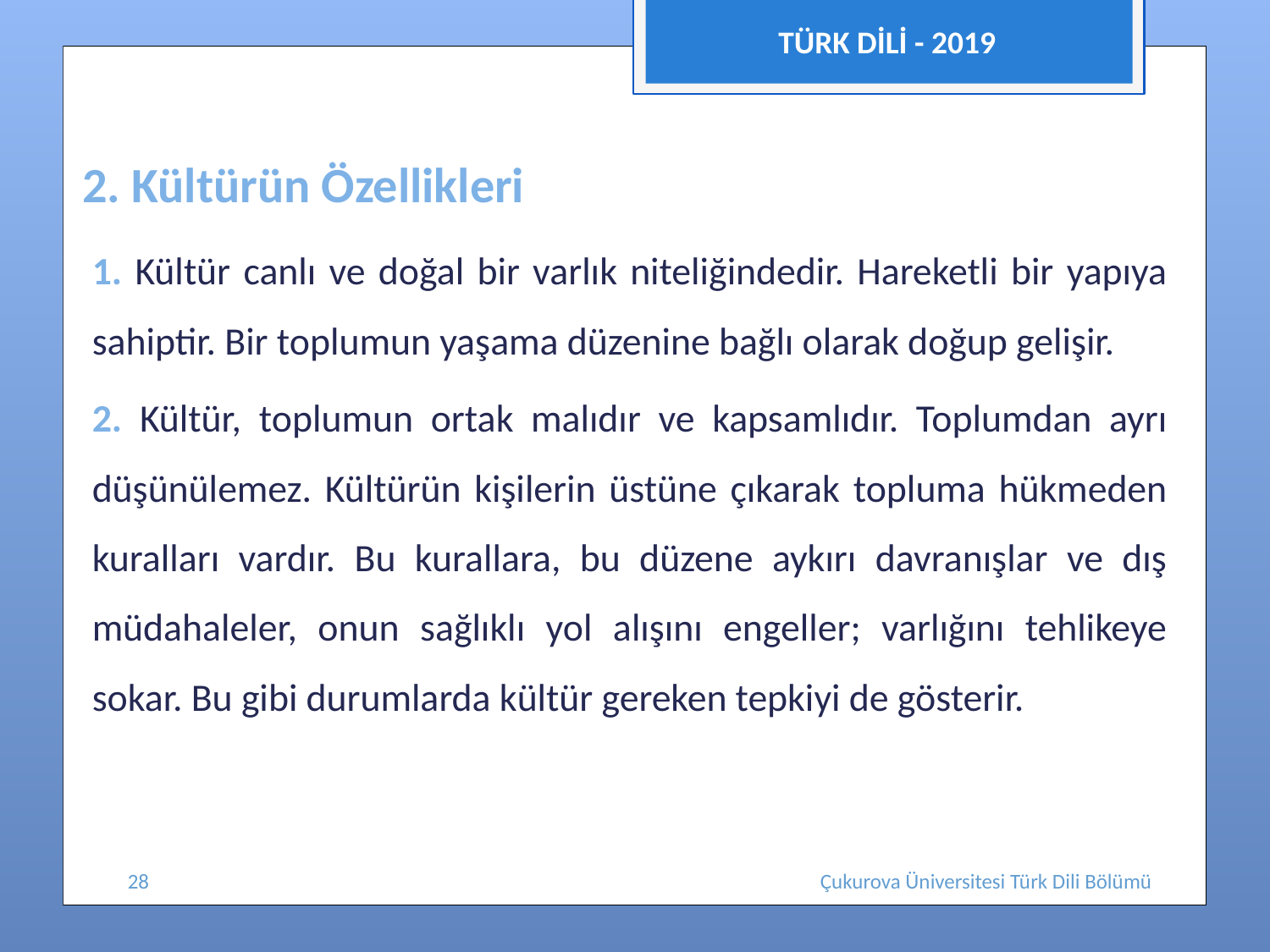

TÜRK DİLİ - 2019
# 2. Kültürün Özellikleri
1. Kültür canlı ve doğal bir varlık niteliğindedir. Hareketli bir yapıya sahiptir. Bir toplumun yaşama düzenine bağlı olarak doğup gelişir.
2. Kültür, toplumun ortak malıdır ve kapsamlıdır. Toplumdan ayrı düşünülemez. Kültürün kişilerin üstüne çıkarak topluma hükmeden kuralları vardır. Bu kurallara, bu düzene aykırı davranışlar ve dış müdahaleler, onun sağlıklı yol alışını engeller; varlığını tehlikeye sokar. Bu gibi durumlarda kültür gereken tepkiyi de gösterir.
28
Çukurova Üniversitesi Türk Dili Bölümü